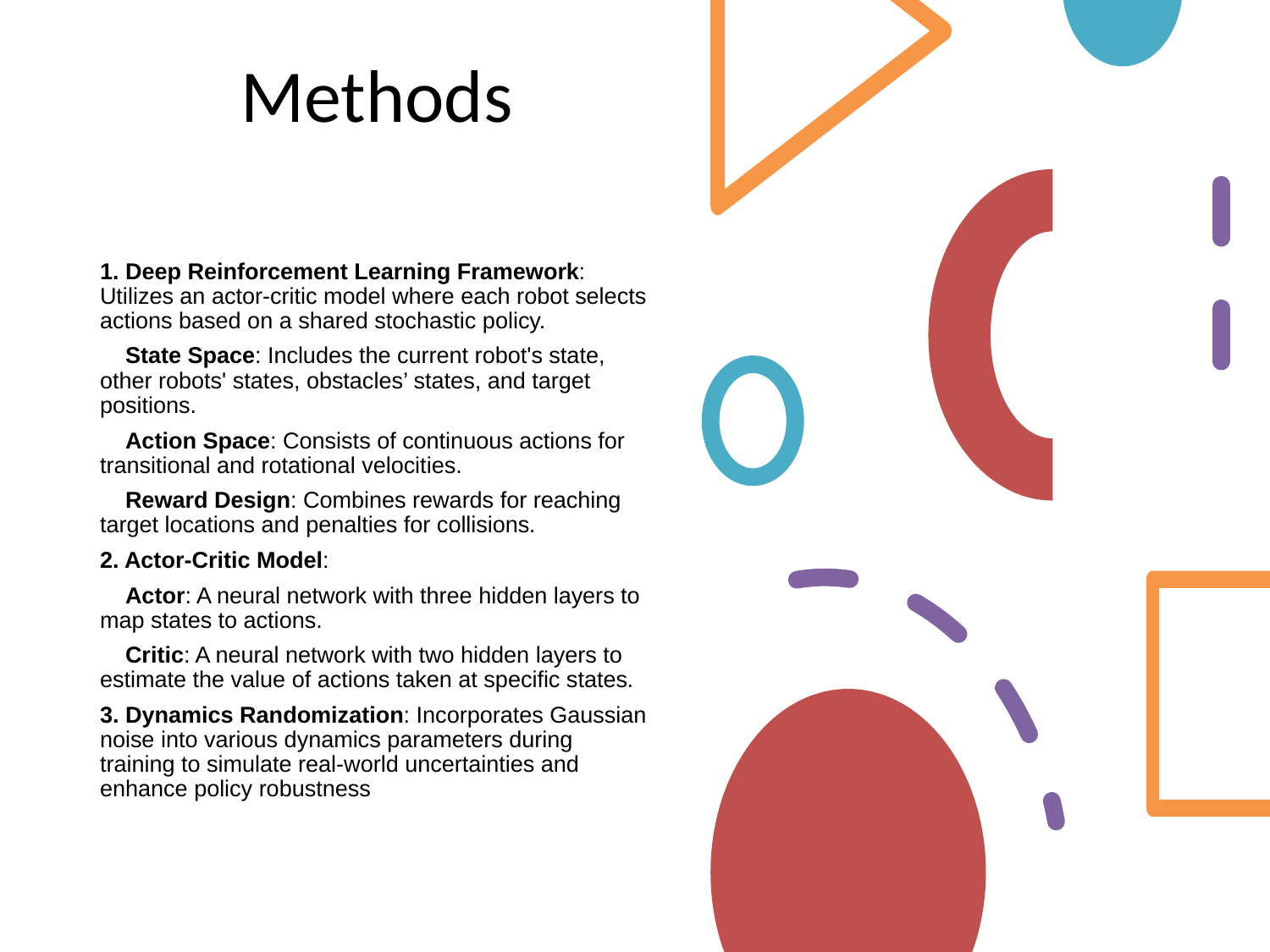

# Methods

1. Deep Reinforcement Learning Framework: Utilizes an actor-critic model where each robot selects actions based on a shared stochastic policy.
    State Space: Includes the current robot's state, other robots' states, obstacles’ states, and target positions.
    Action Space: Consists of continuous actions for transitional and rotational velocities.
    Reward Design: Combines rewards for reaching target locations and penalties for collisions​​.
2. Actor-Critic Model:
    Actor: A neural network with three hidden layers to map states to actions.
    Critic: A neural network with two hidden layers to estimate the value of actions taken at specific states​​.
3. Dynamics Randomization: Incorporates Gaussian noise into various dynamics parameters during training to simulate real-world uncertainties and enhance policy robustness​